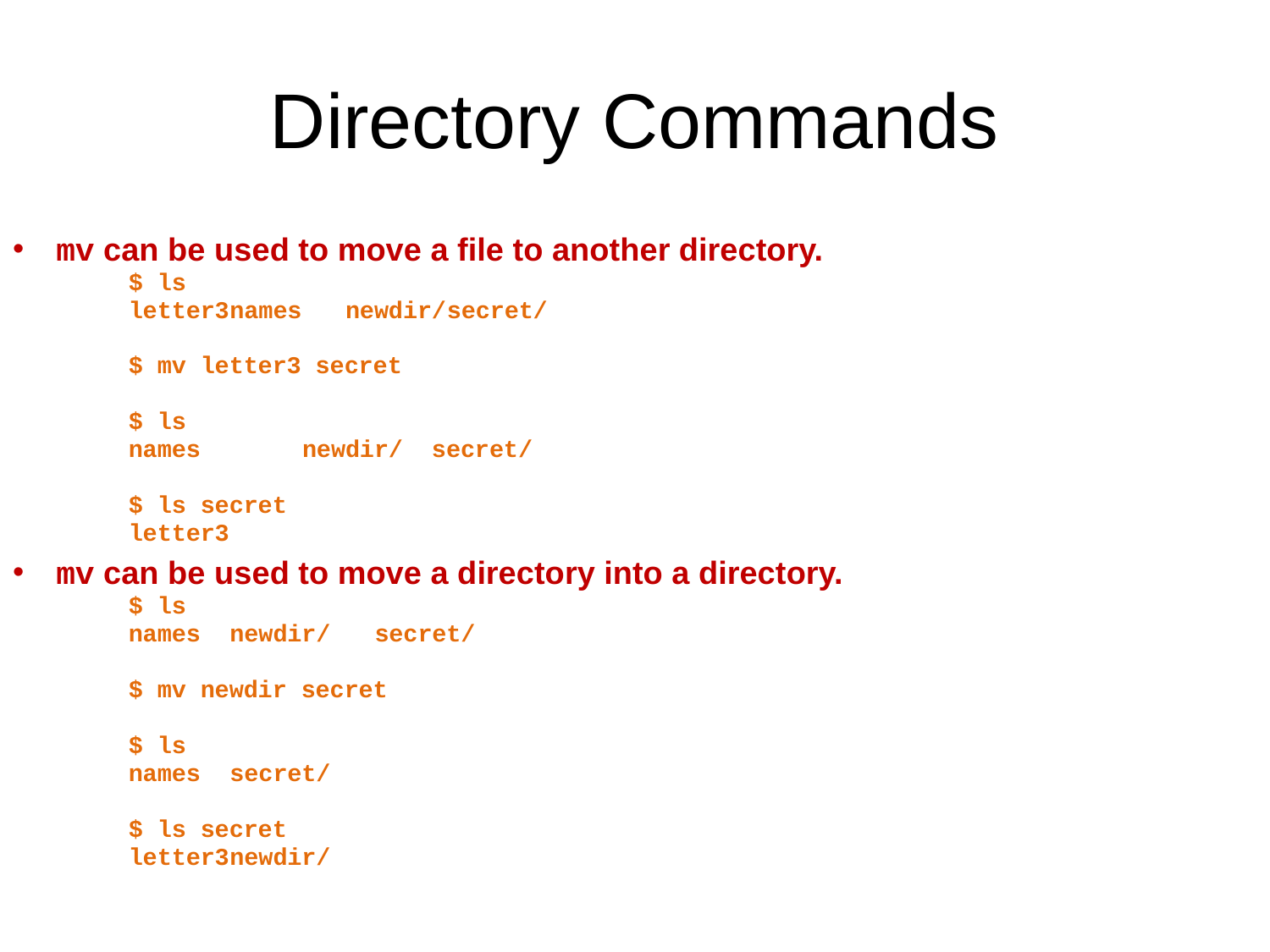

# Directory Commands
mv can be used to move a file to another directory.
$ ls
letter3	names	   newdir/	secret/

$ mv letter3 secret

$ ls
names	  	newdir/  secret/

$ ls secret
letter3
mv can be used to move a directory into a directory.
$ ls
names		newdir/	secret/

$ mv newdir secret

$ ls
names		secret/

$ ls secret
letter3	newdir/